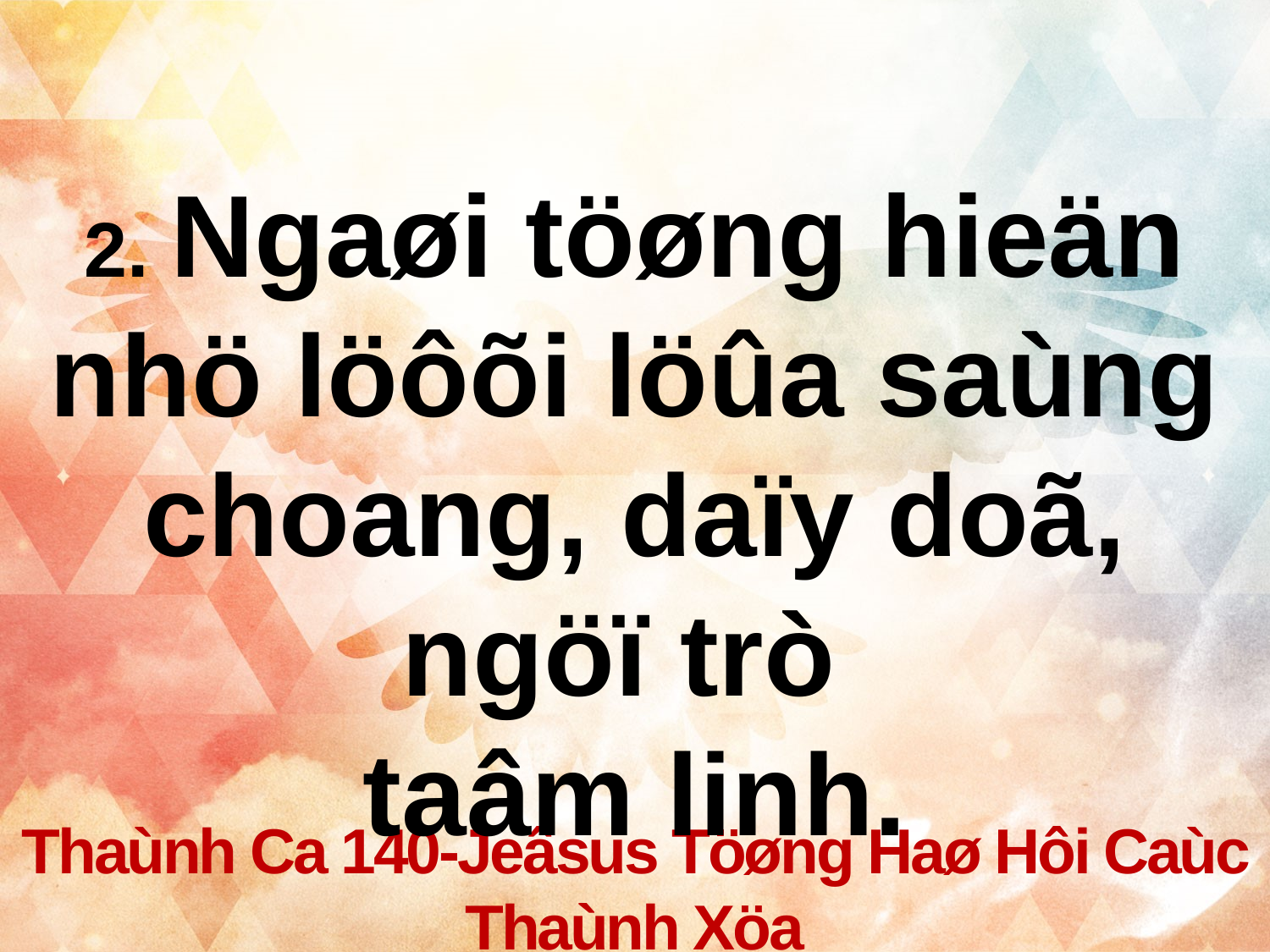

2. Ngaøi töøng hieän nhö löôõi löûa saùng choang, daïy doã, ngöï trò
taâm linh.
Thaùnh Ca 140-Jeâsus Töøng Haø Hôi Caùc Thaùnh Xöa